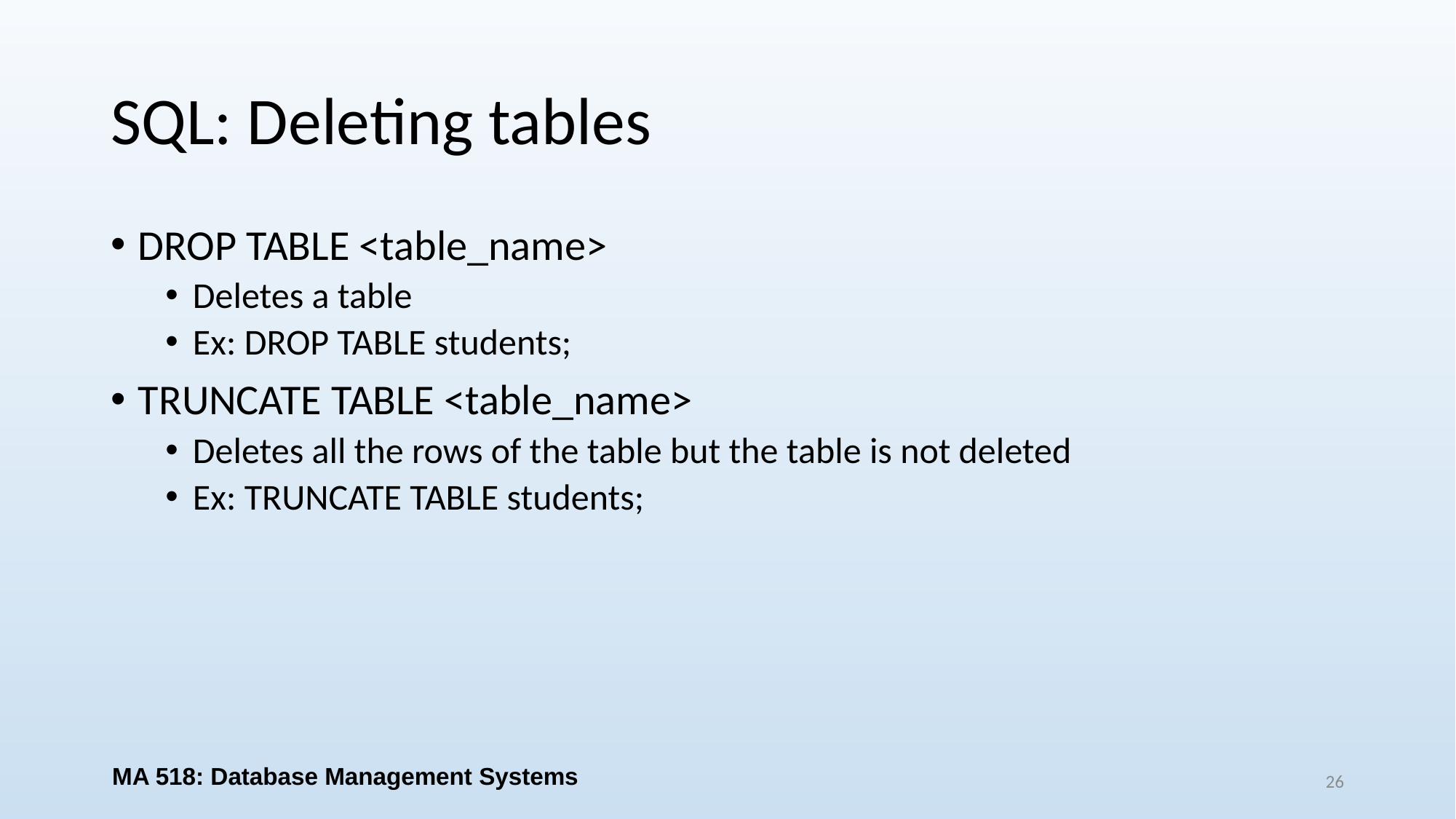

# SQL: Deleting tables
DROP TABLE <table_name>
Deletes a table
Ex: DROP TABLE students;
TRUNCATE TABLE <table_name>
Deletes all the rows of the table but the table is not deleted
Ex: TRUNCATE TABLE students;
MA 518: Database Management Systems
26